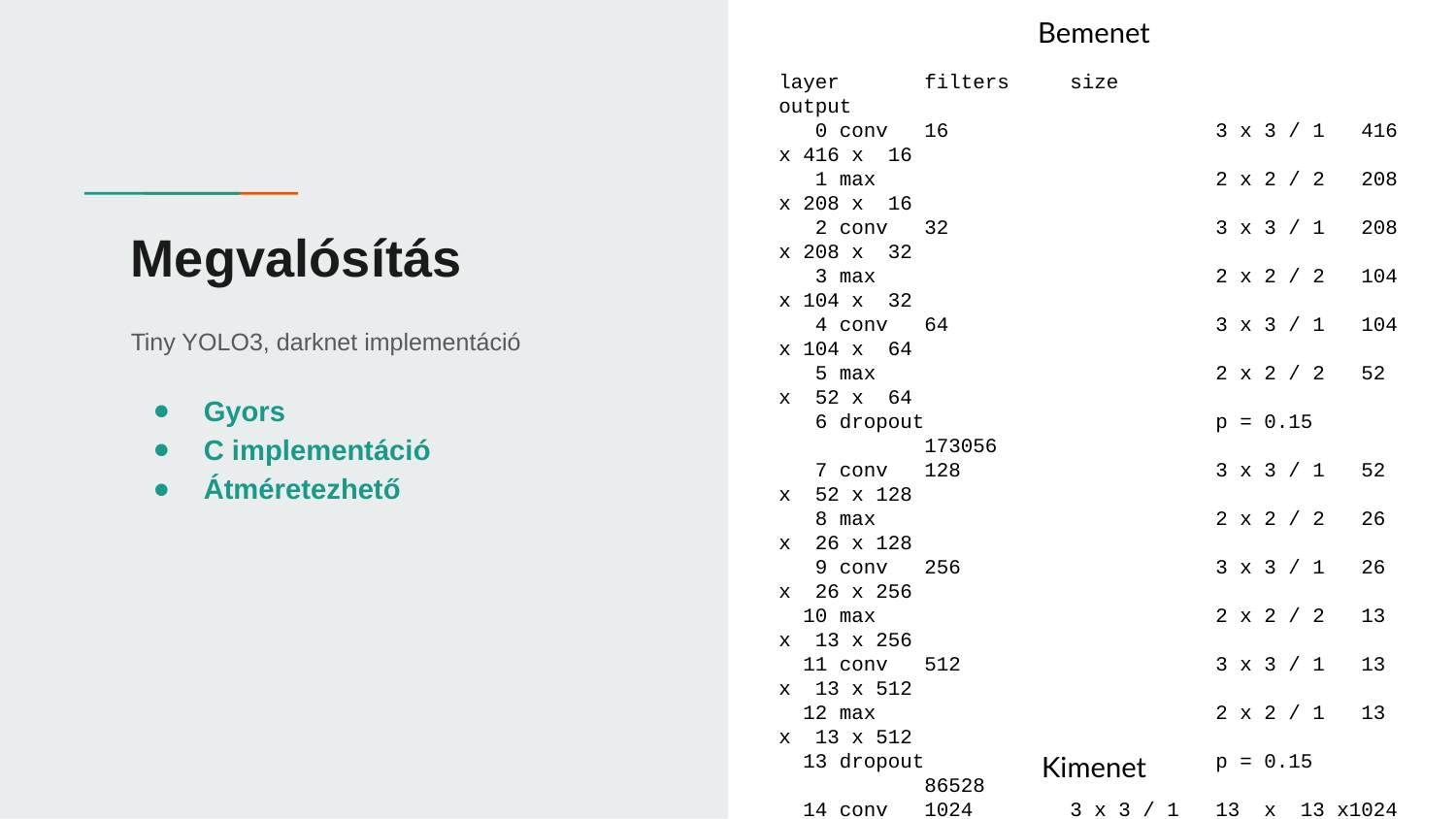

Bemenet
layer 	filters	size          	output
   0 conv 	16  		3 x 3 / 1   416 x 416 x  16
   1 max      		2 x 2 / 2   208 x 208 x  16
   2 conv 	32  		3 x 3 / 1   208 x 208 x  32
   3 max      		2 x 2 / 2   104 x 104 x  32
   4 conv 	64  		3 x 3 / 1   104 x 104 x  64
   5 max      		2 x 2 / 2   52  x  52 x  64
   6 dropout   		p = 0.15        	173056
   7 conv	128  		3 x 3 / 1	52  x  52 x 128
   8 max      		2 x 2 / 2	26  x  26 x 128
   9 conv	256 		3 x 3 / 1	26  x  26 x 256
  10 max      		2 x 2 / 2	13  x  13 x 256
  11 conv	512  		3 x 3 / 1	13  x  13 x 512
  12 max      		2 x 2 / 1	13  x  13 x 512
  13 dropout   		p = 0.15         	86528
  14 conv   1024  	3 x 3 / 1	13  x  13 x1024
  15 conv	256  		1 x 1 / 1	13  x  13 x 256
  16 conv	512  		3 x 3 / 1	13  x  13 x 512
  17 conv 	18  		1 x 1 / 1	13  x  13 x  18
  18 yolo
  19 route  15
  20 conv	128  		1 x 1 / 1	13  x  13 x 128
  21 upsample        		2x	26  x  26 x 128
  22 route  21 8
  23 conv	256  		3 x 3 / 1	26  x  26 x 256
  24 conv 	18  		1 x 1 / 1	26  x  26 x  18
  25 yolo
# Megvalósítás
Tiny YOLO3, darknet implementáció
Gyors
C implementáció
Átméretezhető

Kimenet